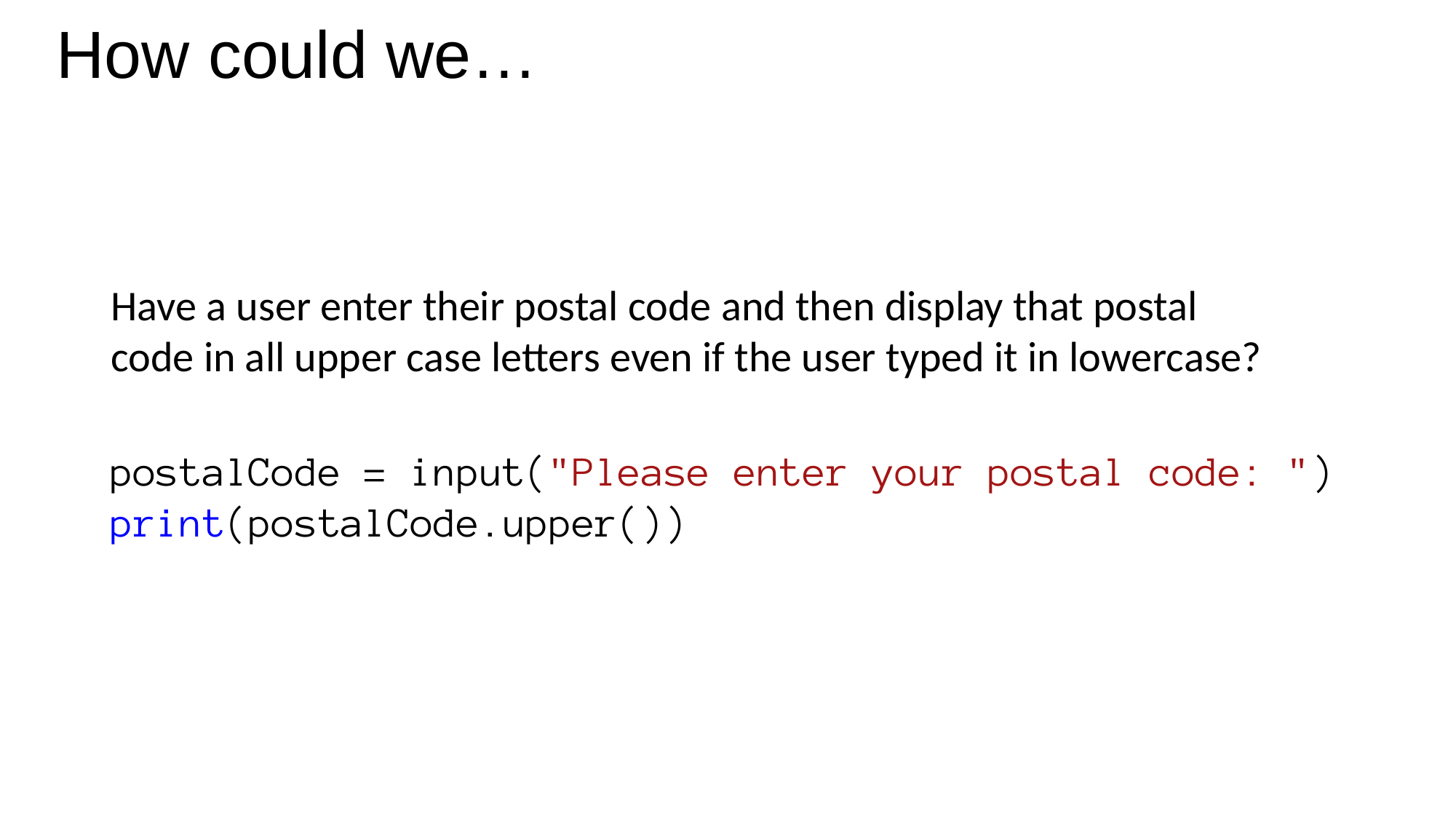

# How could we…
Have a user enter their postal code and then display that postal code in all upper case letters even if the user typed it in lowercase?

postalCode = input("Please enter your postal code: ") print(postalCode.upper())